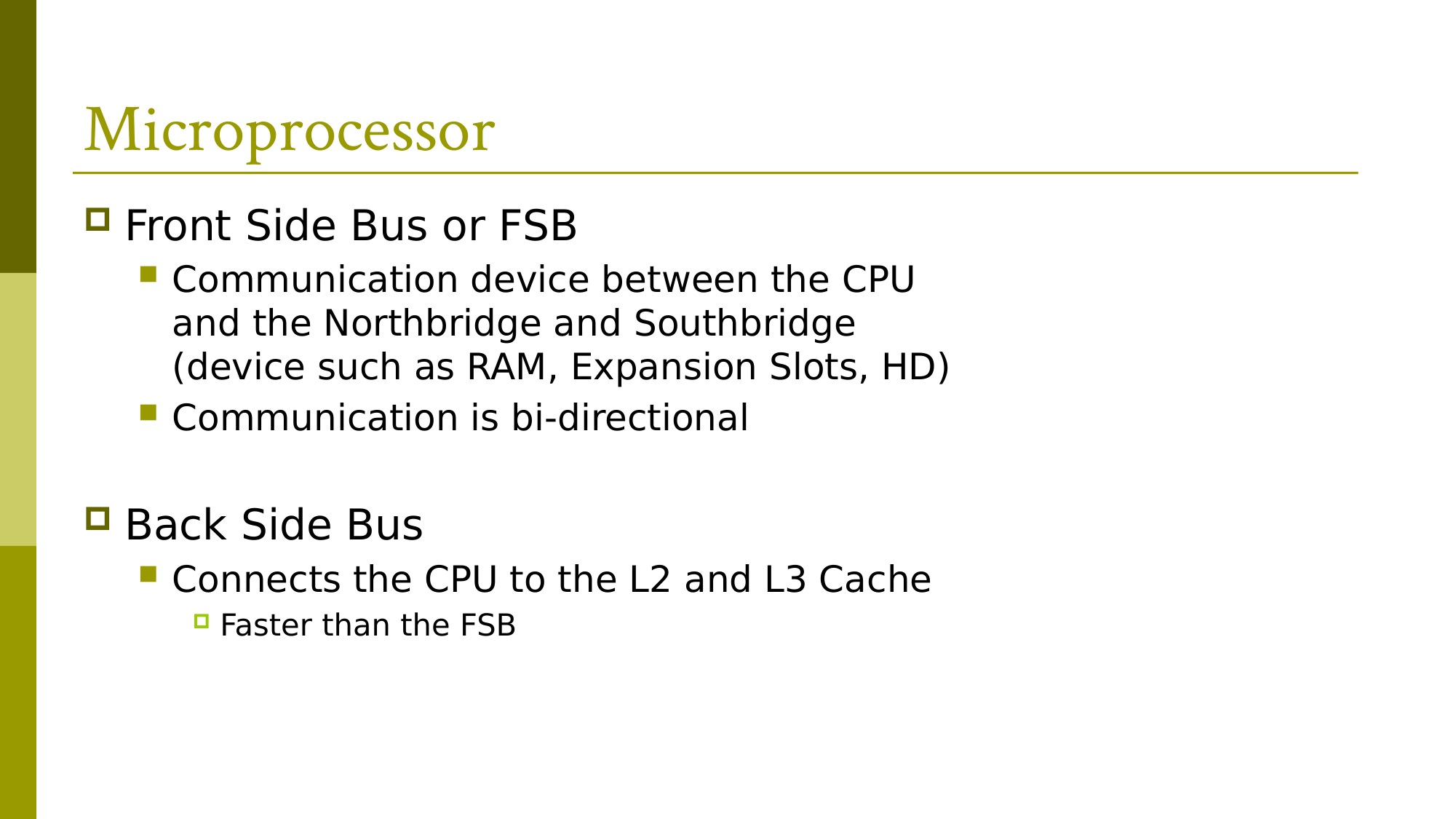

# Microprocessor
Front Side Bus or FSB
Communication device between the CPU and the Northbridge and Southbridge (device such as RAM, Expansion Slots, HD)
Communication is bi-directional

Back Side Bus
Connects the CPU to the L2 and L3 Cache
Faster than the FSB